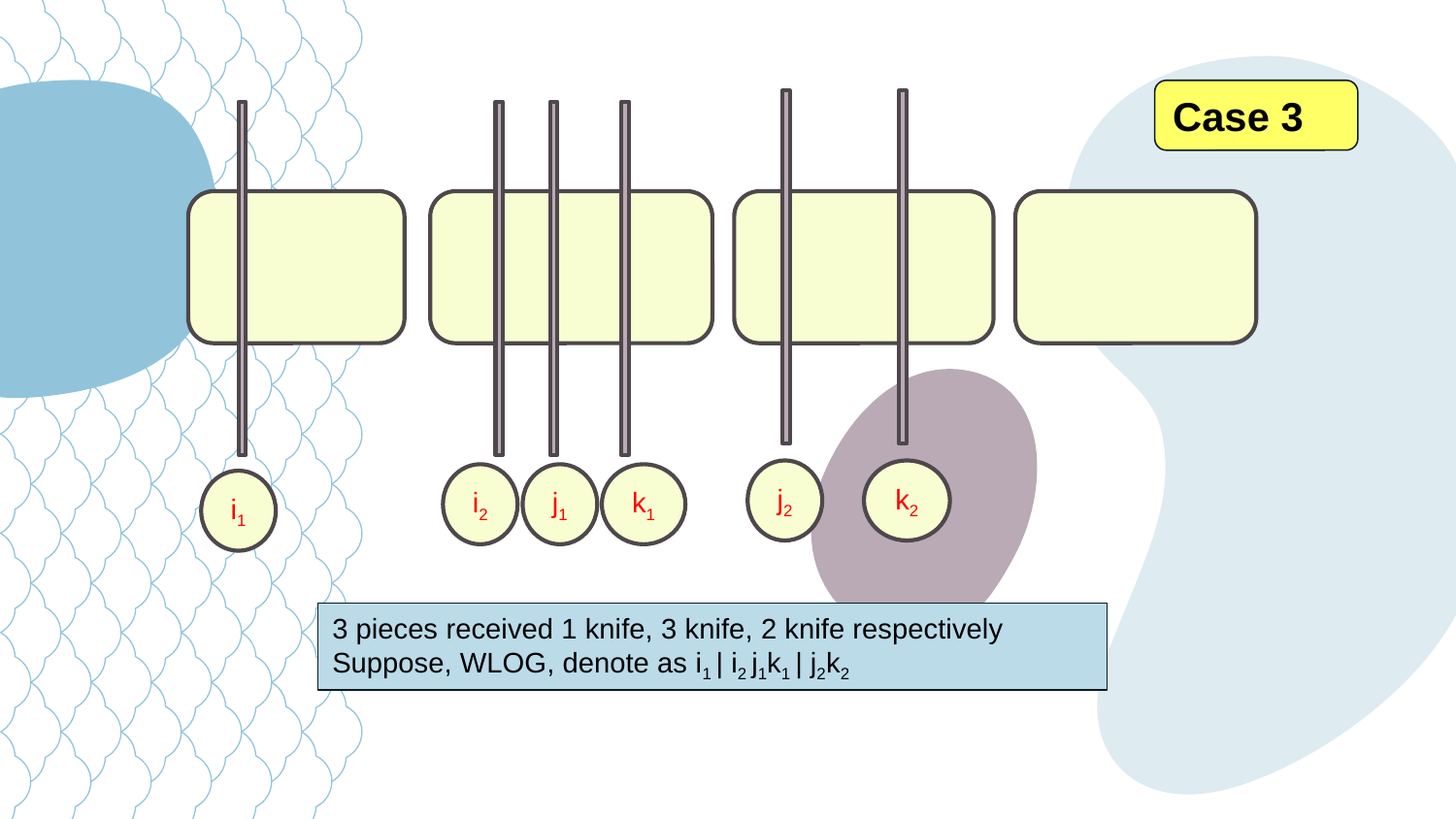

Case 3

j2
k2
i2
j1
k1
i1
3 pieces received 1 knife, 3 knife, 2 knife respectively
Suppose, WLOG, denote as i1 | i2 j1k1 | j2k2